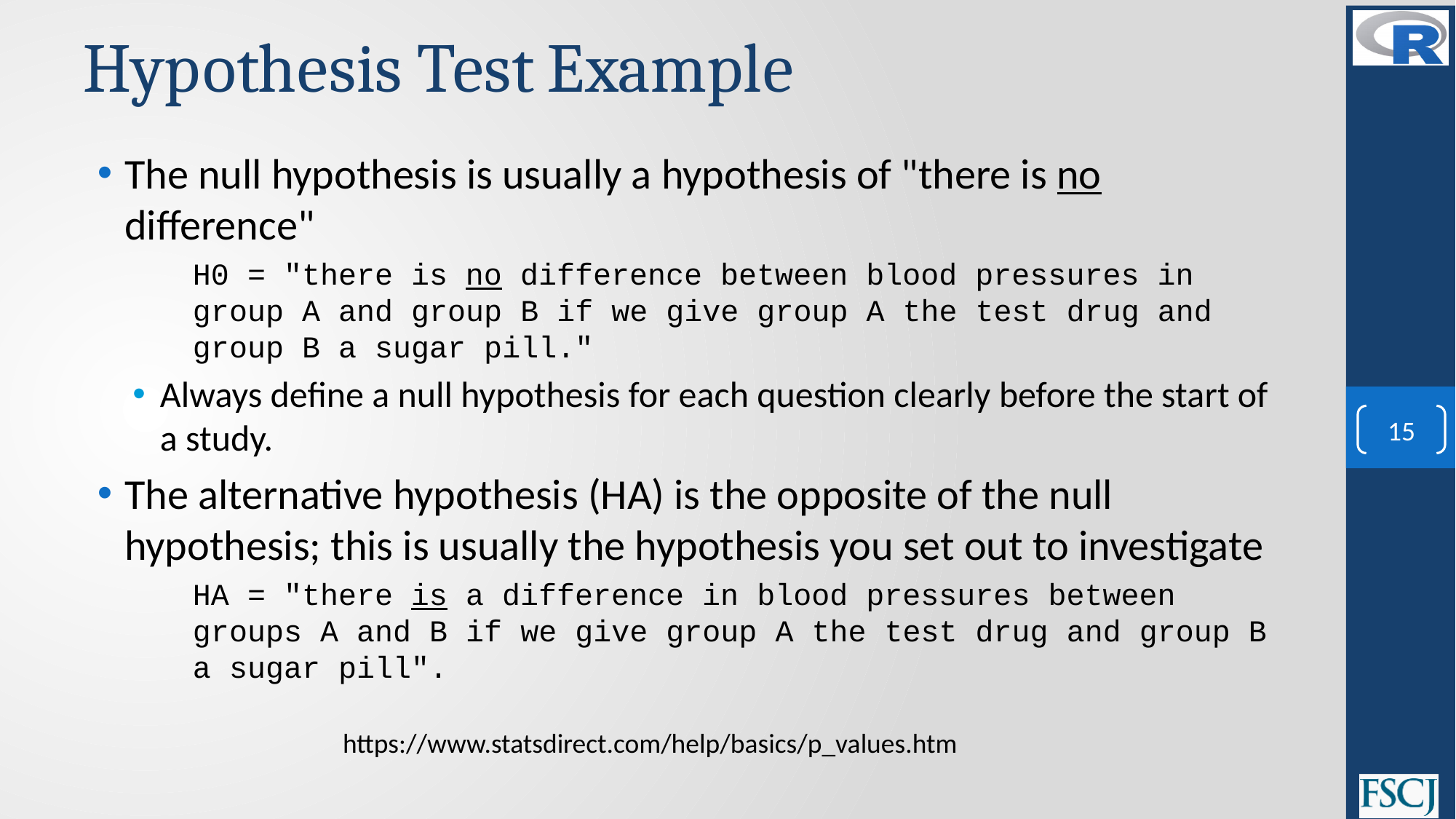

# Hypothesis Test Example
The null hypothesis is usually a hypothesis of "there is no difference"
H0 = "there is no difference between blood pressures in group A and group B if we give group A the test drug and group B a sugar pill."
Always define a null hypothesis for each question clearly before the start of a study.
The alternative hypothesis (HA) is the opposite of the null hypothesis; this is usually the hypothesis you set out to investigate
HA = "there is a difference in blood pressures between groups A and B if we give group A the test drug and group B a sugar pill".
15
https://www.statsdirect.com/help/basics/p_values.htm